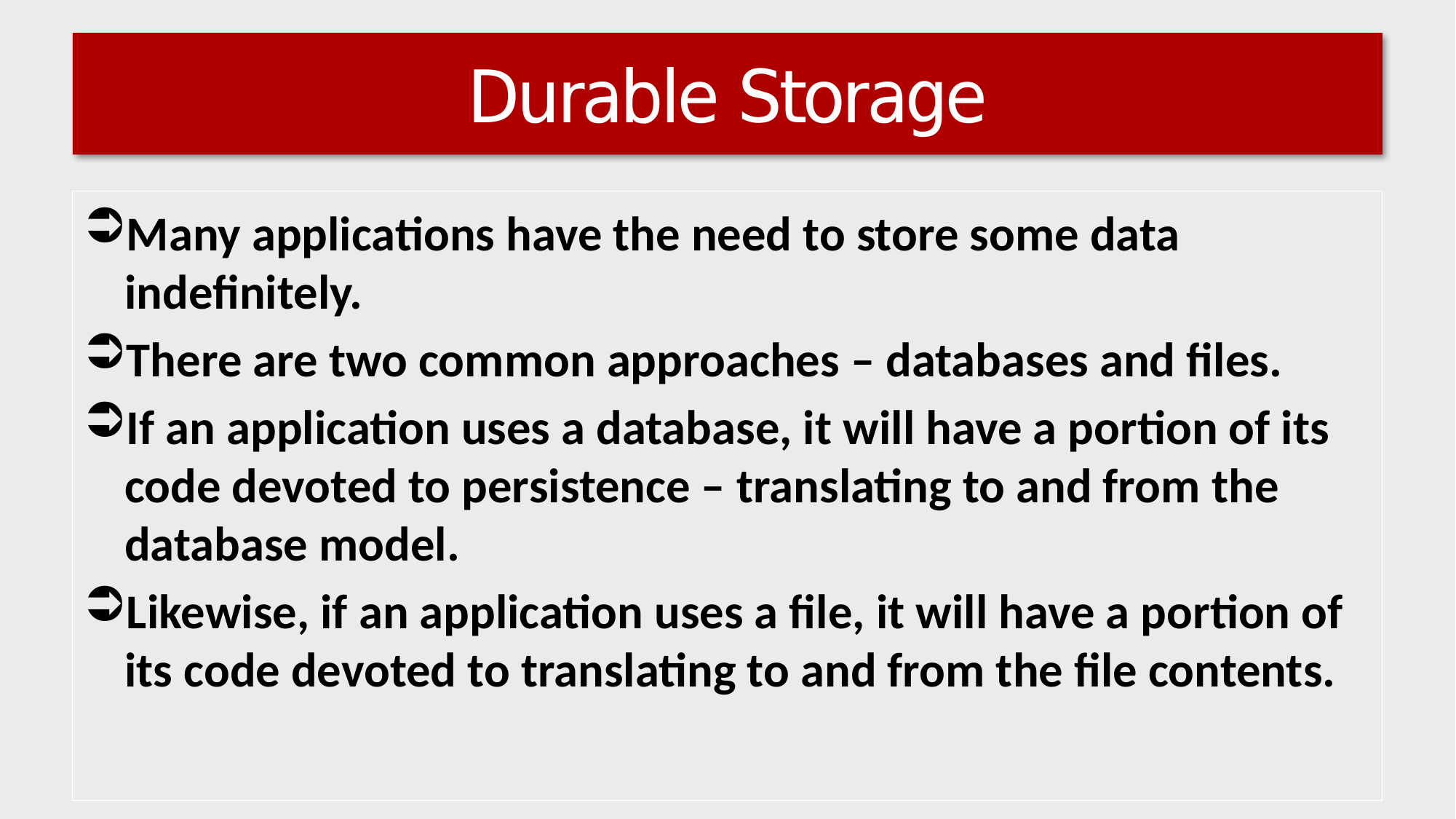

# Durable Storage
Many applications have the need to store some data indefinitely.
There are two common approaches – databases and files.
If an application uses a database, it will have a portion of its code devoted to persistence – translating to and from the database model.
Likewise, if an application uses a file, it will have a portion of its code devoted to translating to and from the file contents.